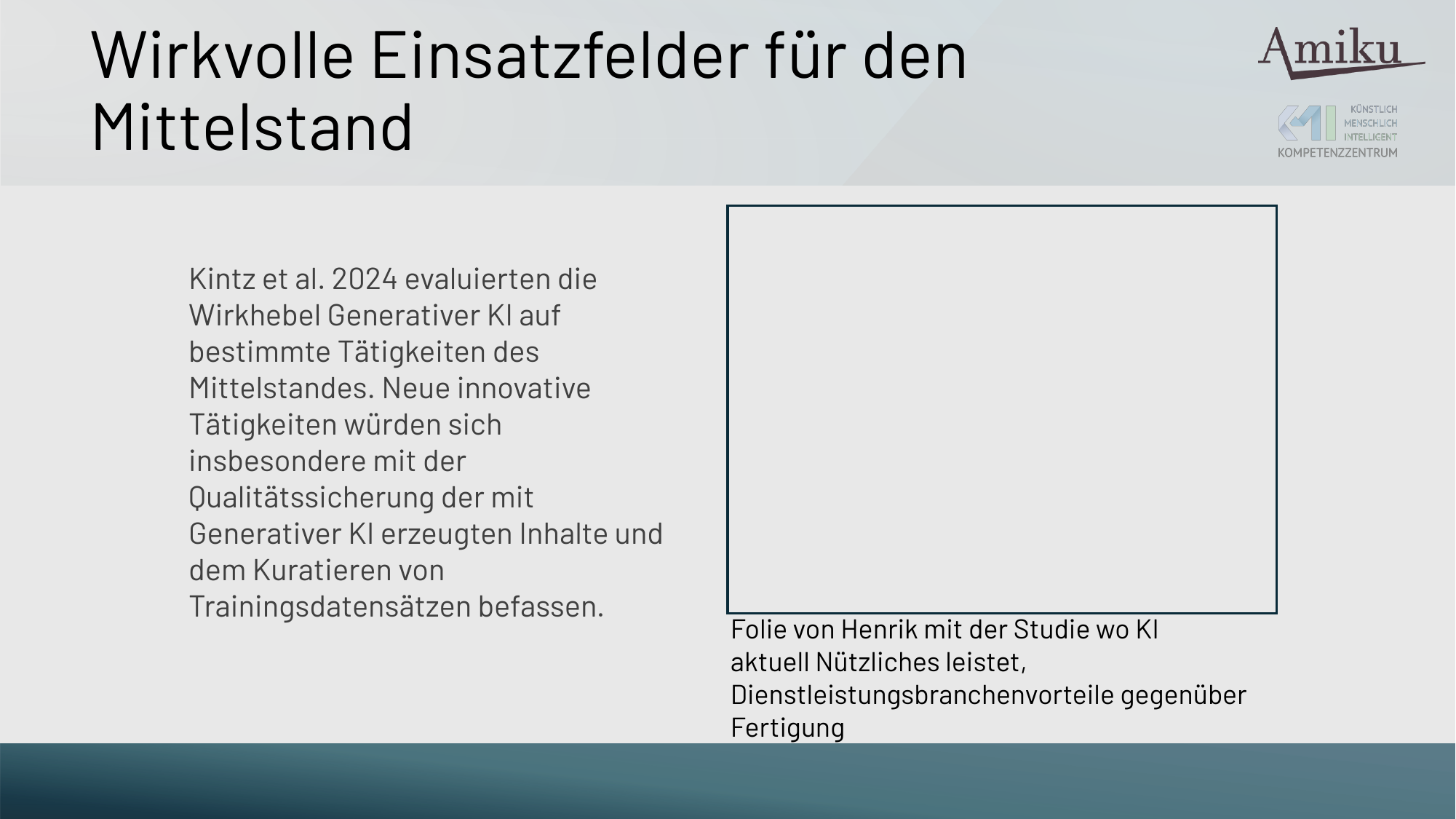

# Wirkvolle Einsatzfelder für den Mittelstand

Kintz et al. 2024 evaluierten die Wirkhebel Generativer KI auf bestimmte Tätigkeiten des Mittelstandes. Neue innovative Tätigkeiten würden sich insbesondere mit der Qualitätssicherung der mit Generativer KI erzeugten Inhalte und dem Kuratieren von Trainingsdatensätzen befassen.

Folie von Henrik mit der Studie wo KI
aktuell Nützliches leistet, Dienstleistungsbranchenvorteile gegenüber Fertigung